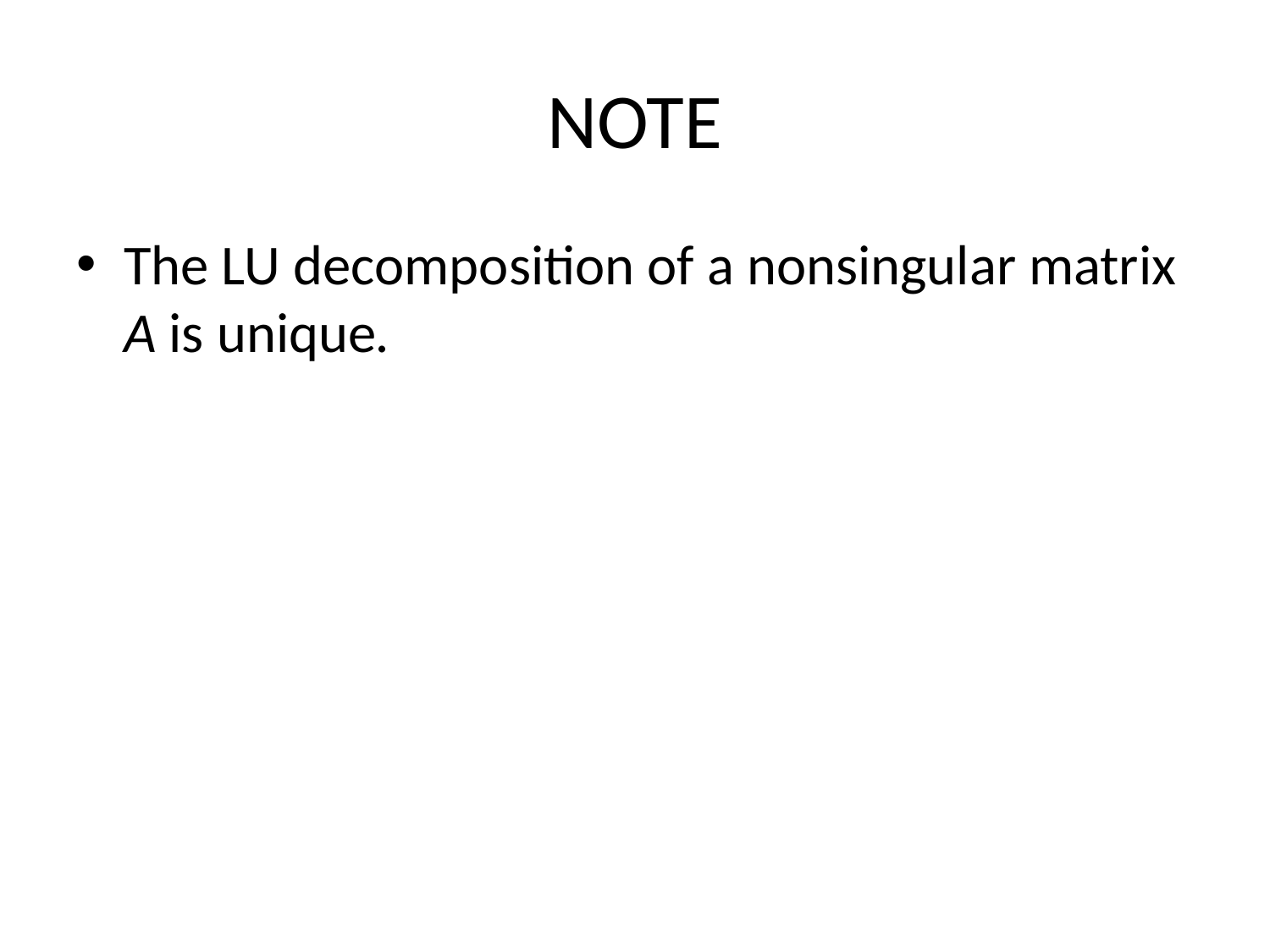

# NOTE
The LU decomposition of a nonsingular matrix A is unique.